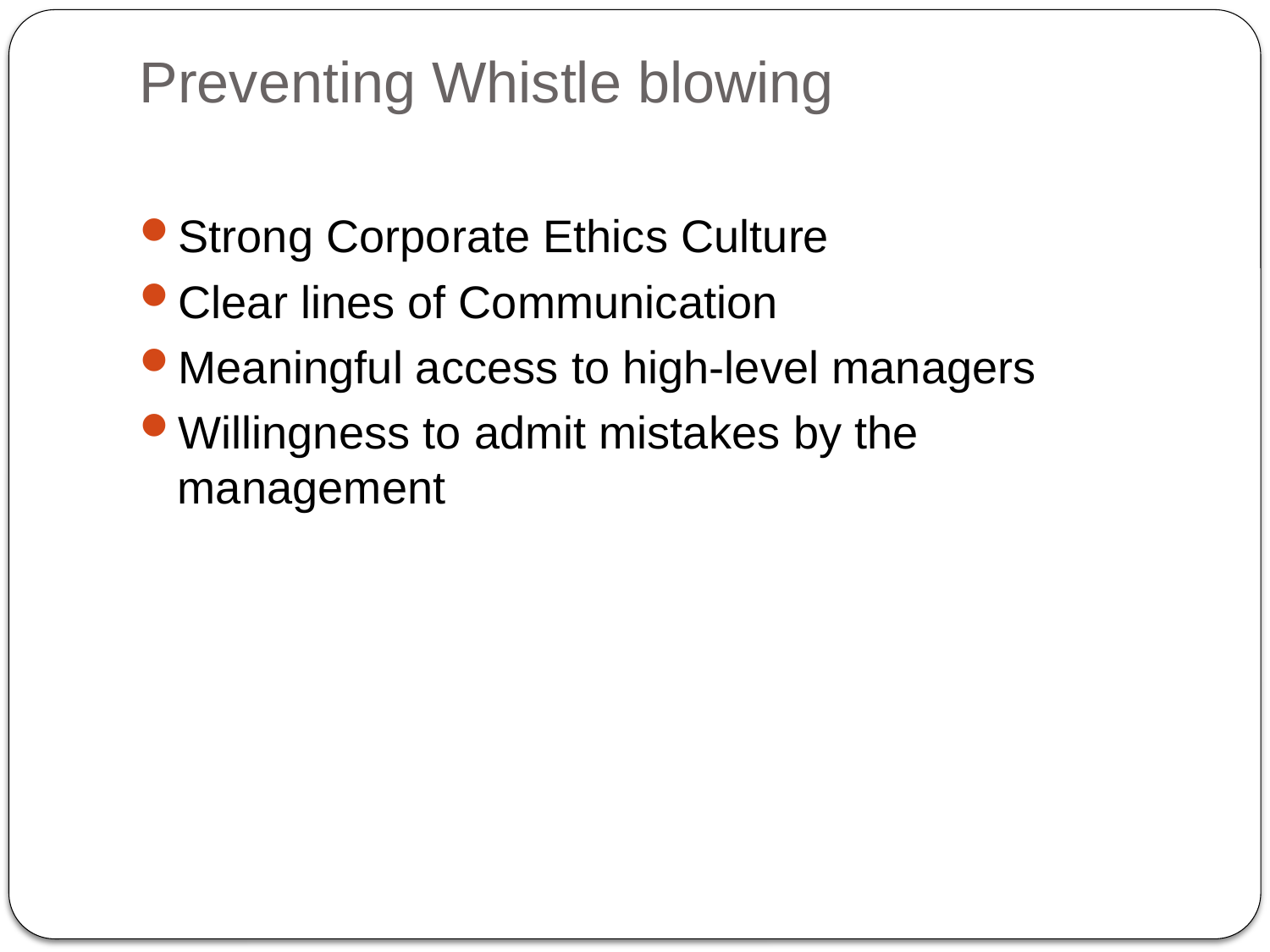

# Preventing Whistle blowing
Strong Corporate Ethics Culture
Clear lines of Communication
Meaningful access to high-level managers
Willingness to admit mistakes by the management